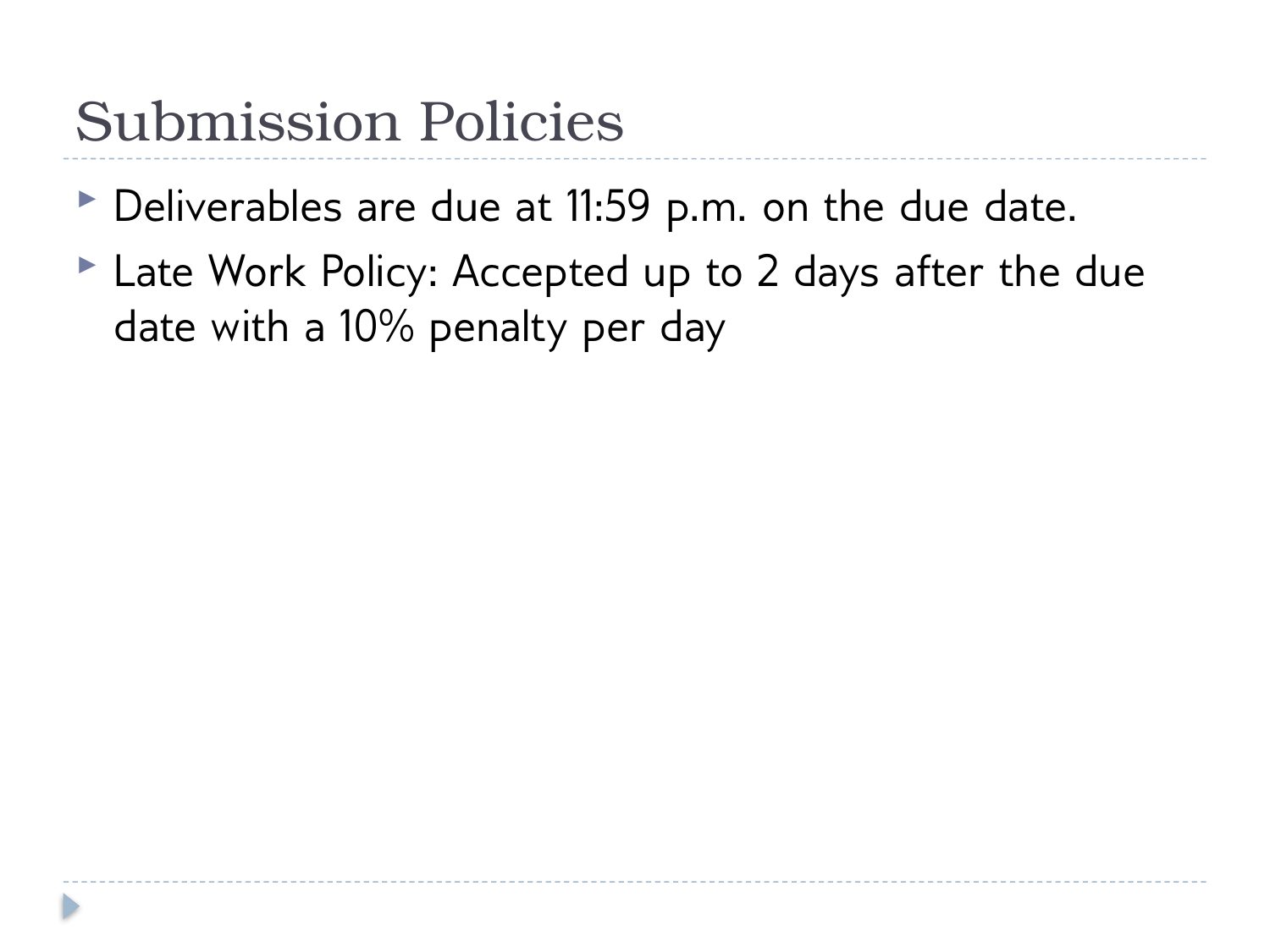

# Submission Policies
Deliverables are due at 11:59 p.m. on the due date.
Late Work Policy: Accepted up to 2 days after the due date with a 10% penalty per day